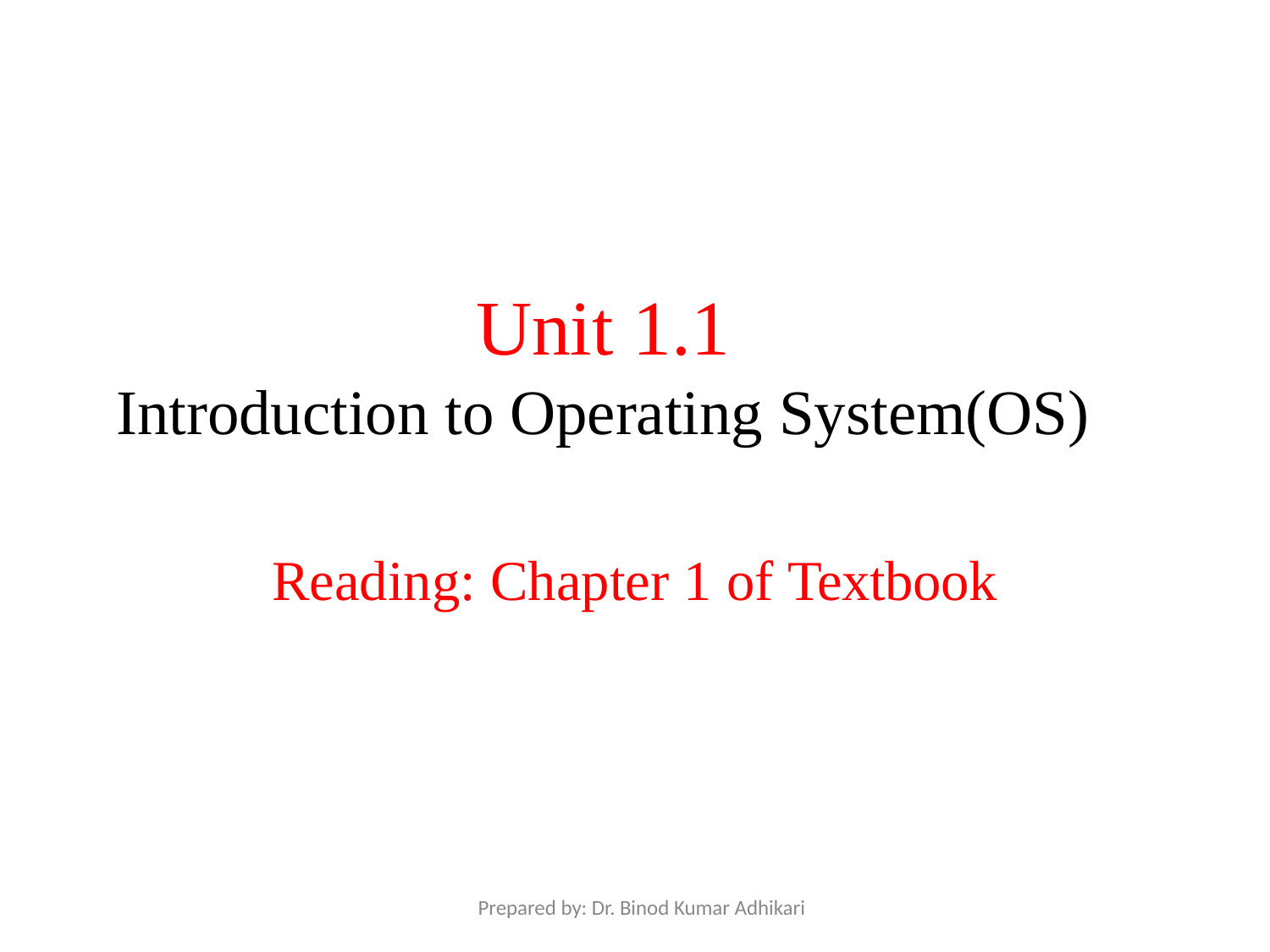

Unit 1.1
Introduction to Operating System(OS)
Reading: Chapter 1 of Textbook
Prepared by: Dr. Binod Kumar Adhikari